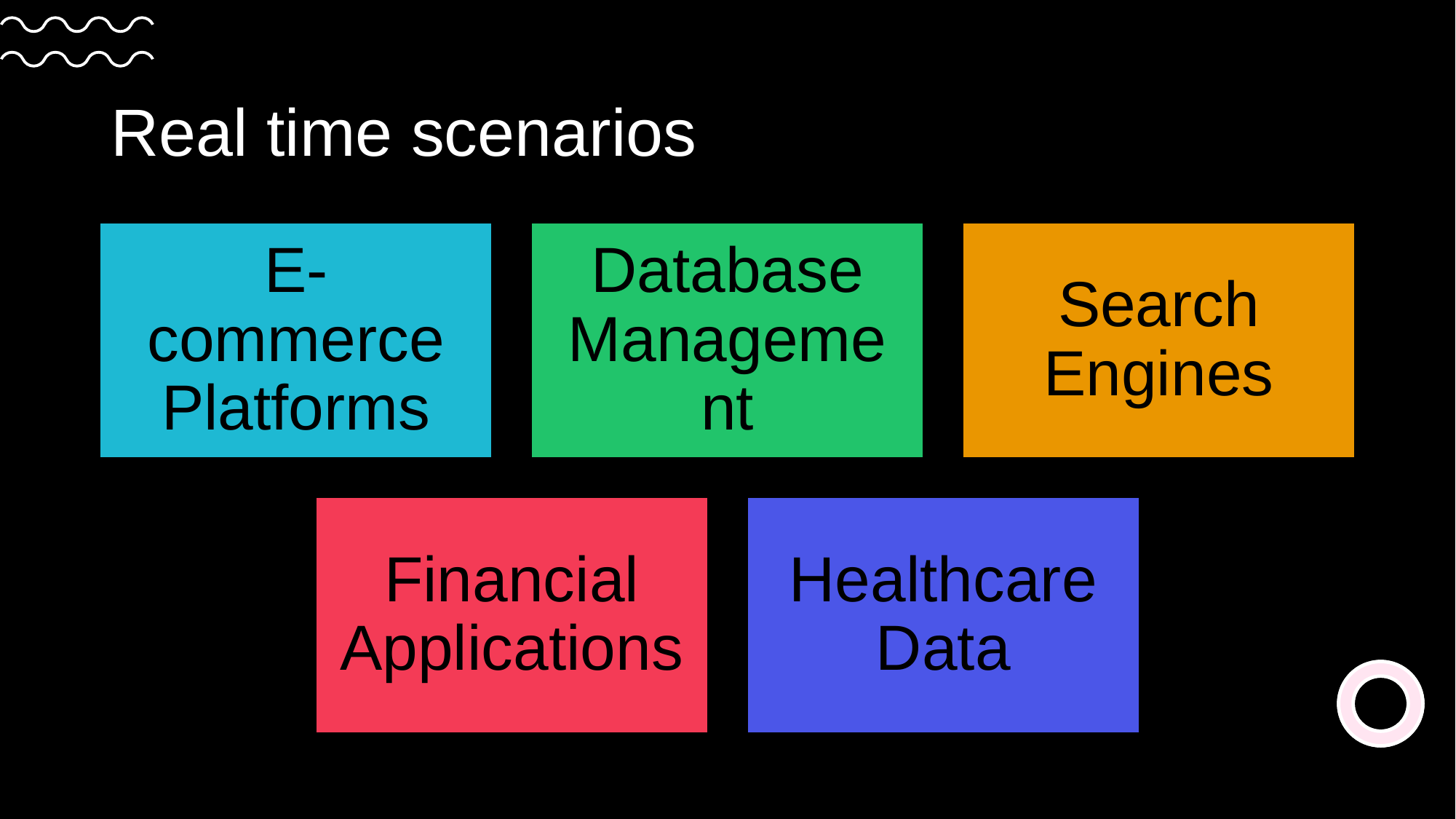

# Real time scenarios
E-commerce Platforms
Database Management
Search Engines
Financial Applications
Healthcare Data